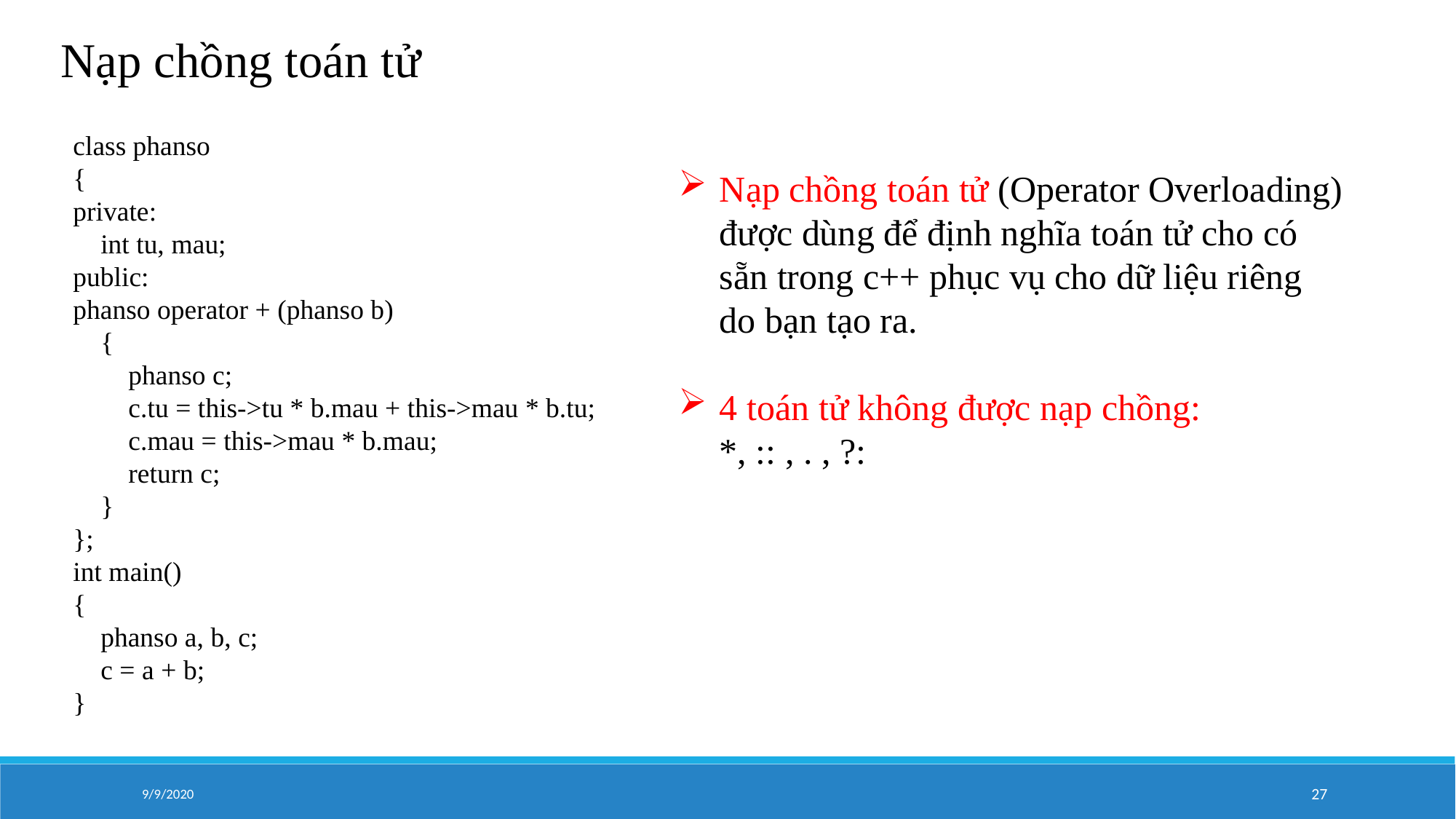

Nạp chồng toán tử

class phanso
{
private:
    int tu, mau;
public:
phanso operator + (phanso b)
    {
        phanso c;
        c.tu = this->tu * b.mau + this->mau * b.tu;
        c.mau = this->mau * b.mau;
        return c;
    }
};
int main()
{
    phanso a, b, c;
    c = a + b;
}
Nạp chồng toán tử (Operator Overloading) được dùng để định nghĩa toán tử cho có sẵn trong c++ phục vụ cho dữ liệu riêng do bạn tạo ra.

4 toán tử không được nạp chồng: *, :: , . , ?:
9/9/2020
27